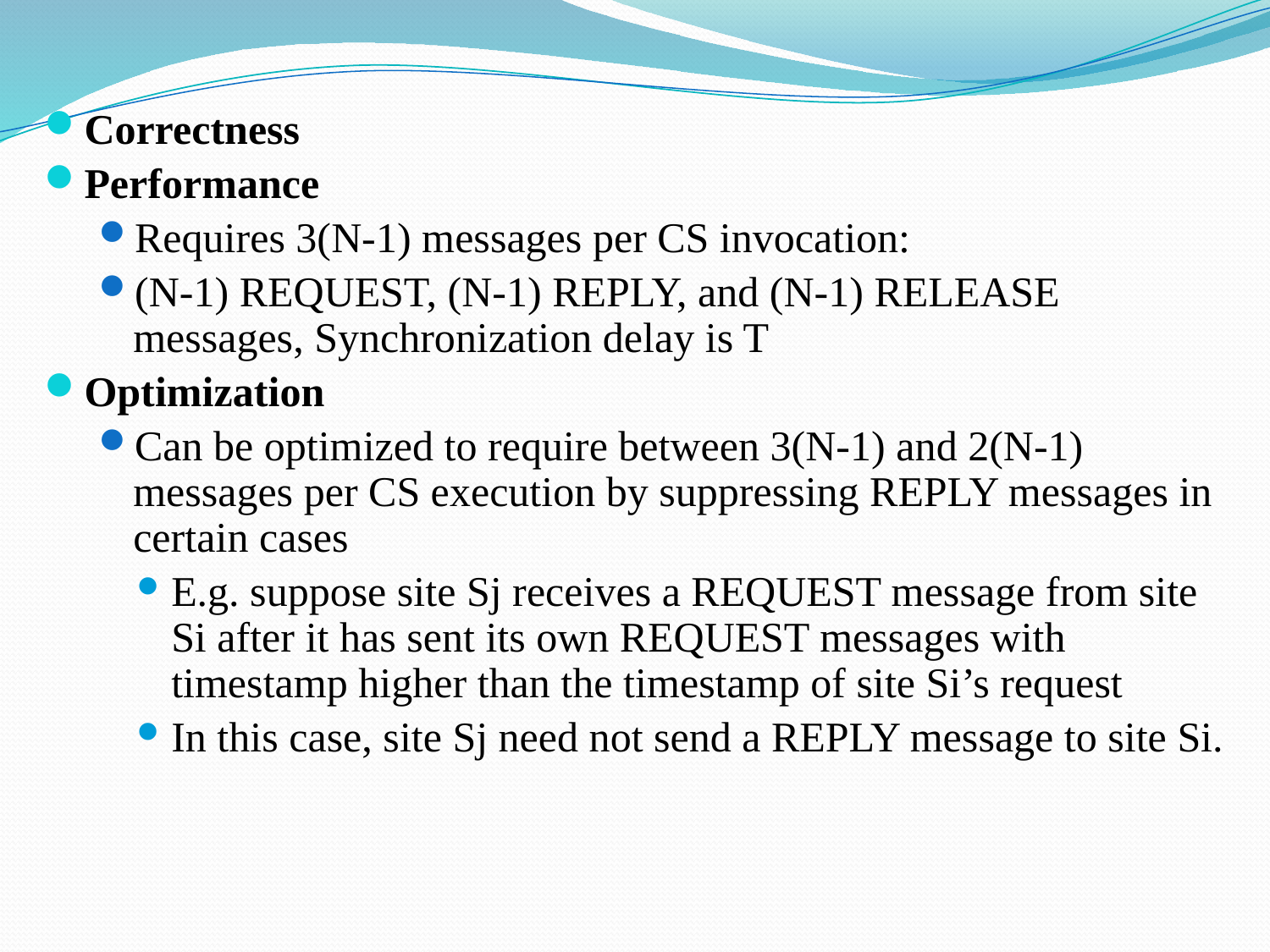

Correctness
Performance
Requires 3(N-1) messages per CS invocation:
(N-1) REQUEST, (N-1) REPLY, and (N-1) RELEASE messages, Synchronization delay is T
Optimization
Can be optimized to require between 3(N-1) and 2(N-1) messages per CS execution by suppressing REPLY messages in certain cases
E.g. suppose site Sj receives a REQUEST message from site Si after it has sent its own REQUEST messages with timestamp higher than the timestamp of site Si’s request
In this case, site Sj need not send a REPLY message to site Si.